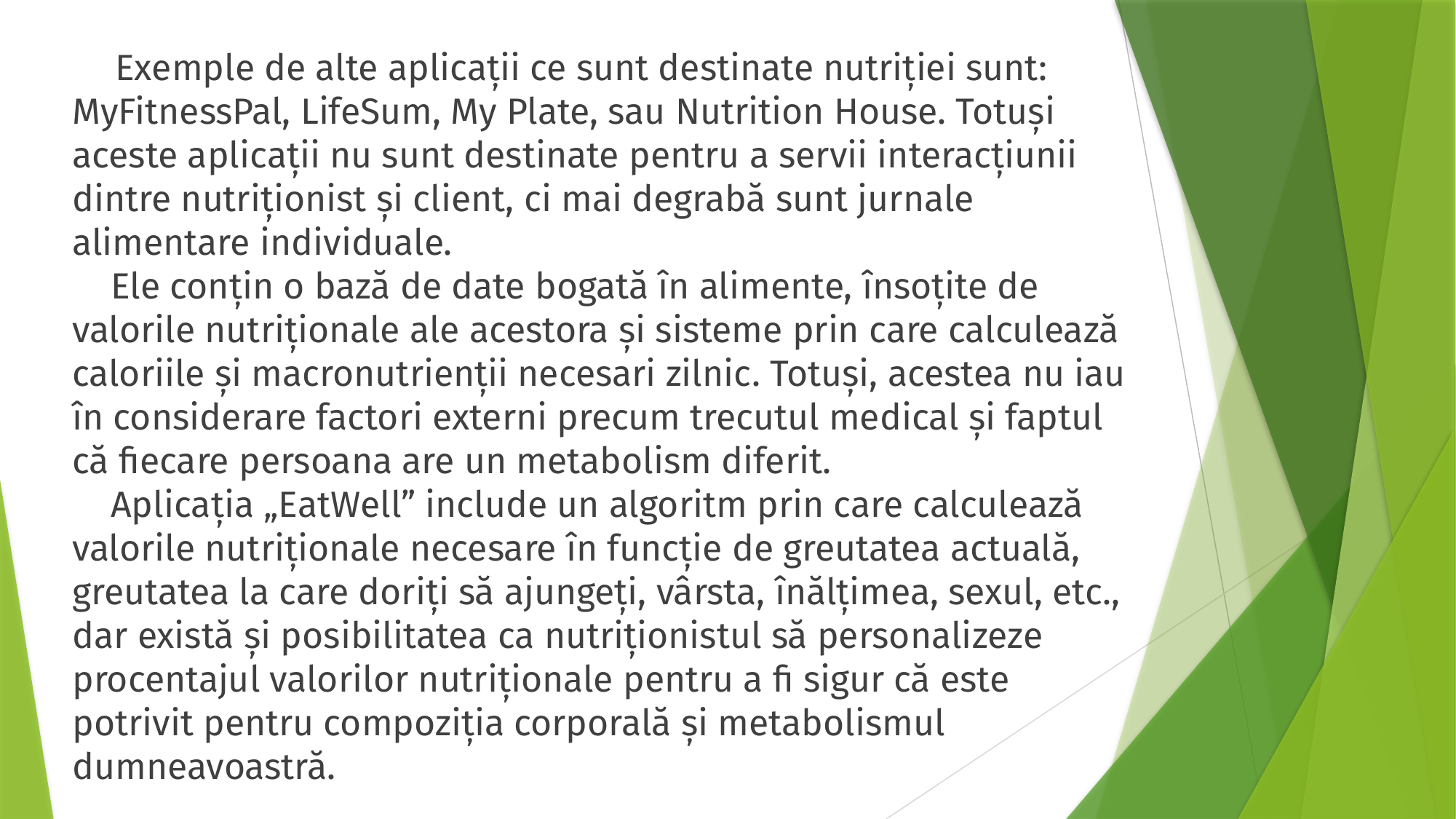

# Exemple de alte aplicații ce sunt destinate nutriției sunt: MyFitnessPal, LifeSum, My Plate, sau Nutrition House. Totuși aceste aplicații nu sunt destinate pentru a servii interacțiunii dintre nutriționist și client, ci mai degrabă sunt jurnale alimentare individuale. Ele conțin o bază de date bogată în alimente, însoțite de valorile nutriționale ale acestora și sisteme prin care calculează caloriile și macronutrienții necesari zilnic. Totuși, acestea nu iau în considerare factori externi precum trecutul medical și faptul că fiecare persoana are un metabolism diferit. Aplicația „EatWell” include un algoritm prin care calculează valorile nutriționale necesare în funcție de greutatea actuală, greutatea la care doriți să ajungeți, vârsta, înălțimea, sexul, etc., dar există și posibilitatea ca nutriționistul să personalizeze procentajul valorilor nutriționale pentru a fi sigur că este potrivit pentru compoziția corporală și metabolismul dumneavoastră.